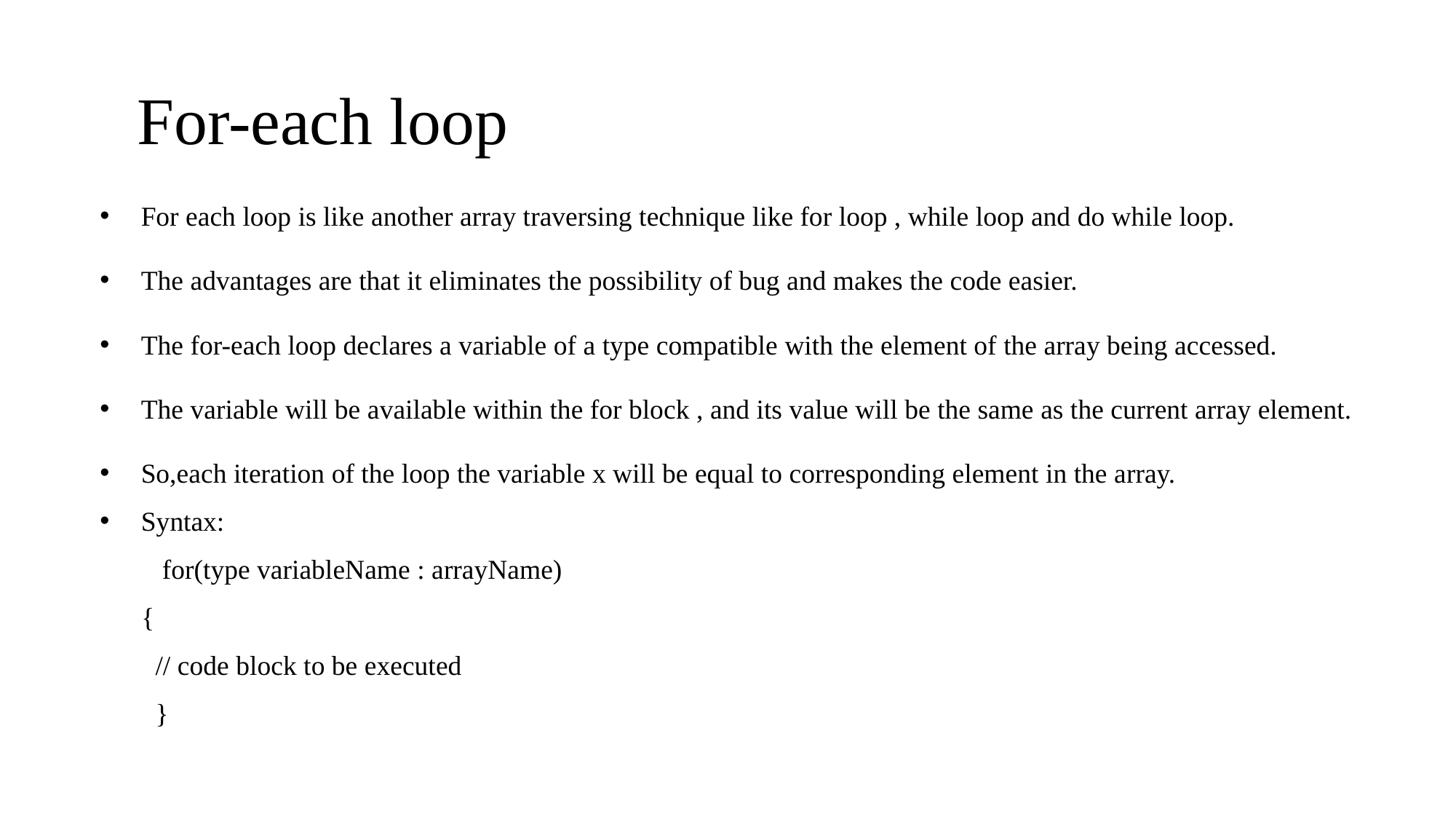

# For-each loop
For each loop is like another array traversing technique like for loop , while loop and do while loop.
The advantages are that it eliminates the possibility of bug and makes the code easier.
The for-each loop declares a variable of a type compatible with the element of the array being accessed.
The variable will be available within the for block , and its value will be the same as the current array element.
So,each iteration of the loop the variable x will be equal to corresponding element in the array.
  Syntax:
         for(type variableName : arrayName)
      {
        // code block to be executed
        }